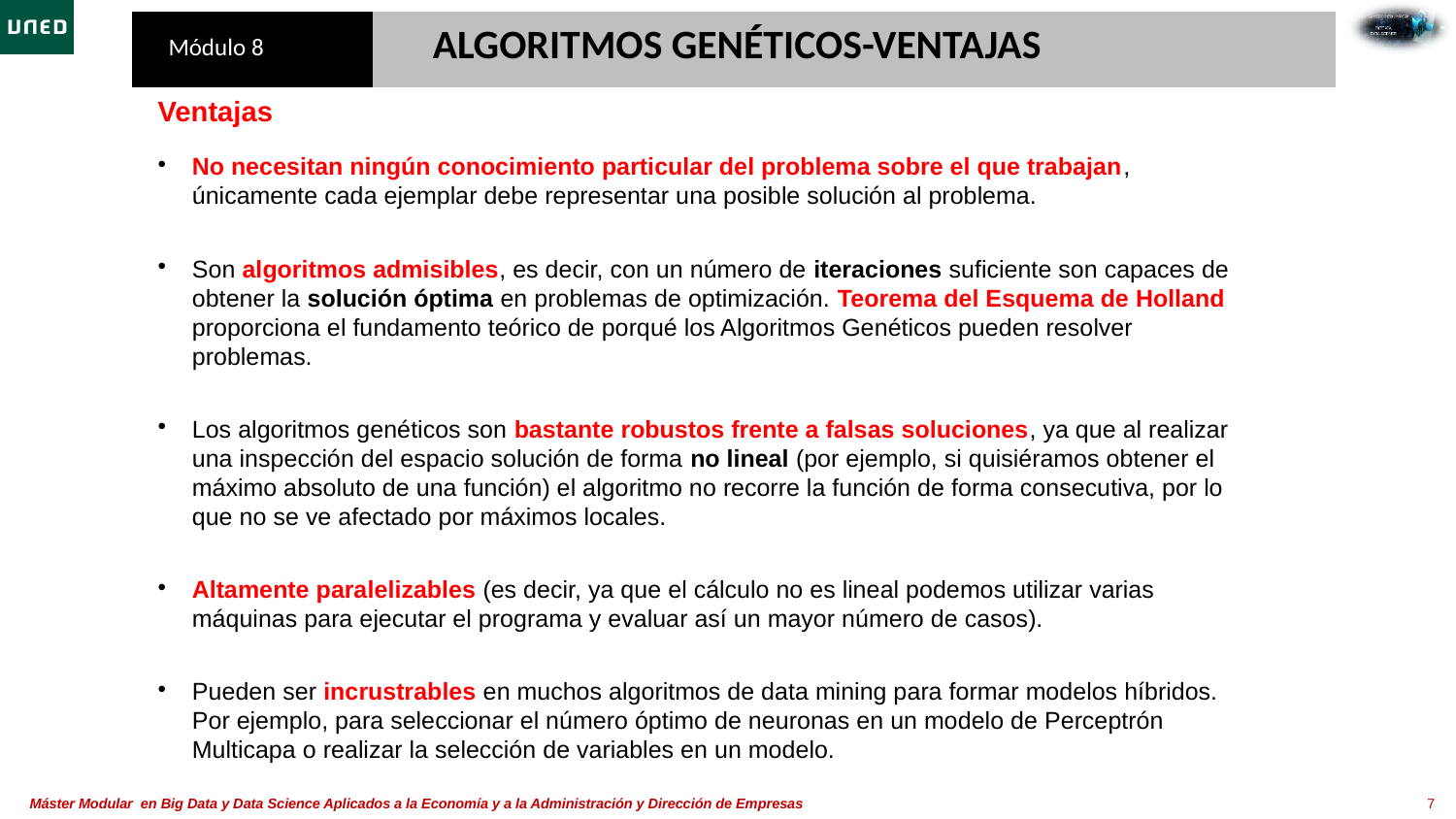

ALGORITMOS GENÉTICOS​-VENTAJAS
Ventajas
No necesitan ningún conocimiento particular del problema sobre el que trabajan, únicamente cada ejemplar debe representar una posible solución al problema.​
Son algoritmos admisibles, es decir, con un número de iteraciones suficiente son capaces de obtener la solución óptima en problemas de optimización.​ Teorema del Esquema de Holland proporciona el fundamento teórico de porqué los Algoritmos Genéticos pueden resolver problemas.
Los algoritmos genéticos son bastante robustos frente a falsas soluciones, ya que al realizar una inspección del espacio solución de forma no lineal (por ejemplo, si quisiéramos obtener el máximo absoluto de una función) el algoritmo no recorre la función de forma consecutiva, por lo que no se ve afectado por máximos locales.​
Altamente paralelizables (es decir, ya que el cálculo no es lineal podemos utilizar varias máquinas para ejecutar el programa y evaluar así un mayor número de casos).​
Pueden ser incrustrables en muchos algoritmos de data mining para formar modelos híbridos. Por ejemplo, para seleccionar el número óptimo de neuronas en un modelo de Perceptrón Multicapa o realizar la selección de variables en un modelo.​